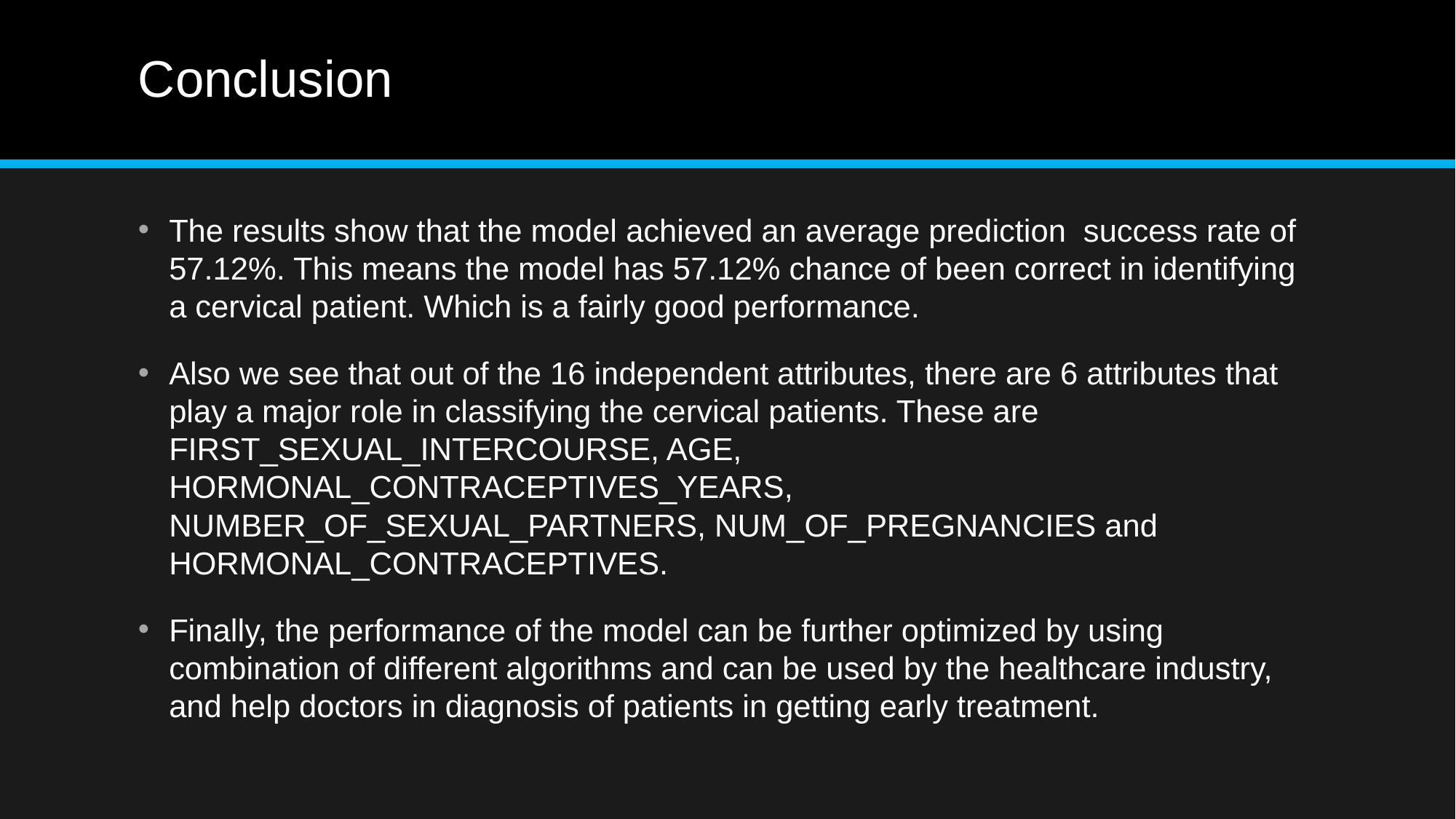

# Conclusion
The results show that the model achieved an average prediction  success rate of 57.12%. This means the model has 57.12% chance of been correct in identifying a cervical patient. Which is a fairly good performance.
Also we see that out of the 16 independent attributes, there are 6 attributes that play a major role in classifying the cervical patients. These are FIRST_SEXUAL_INTERCOURSE, AGE, HORMONAL_CONTRACEPTIVES_YEARS, NUMBER_OF_SEXUAL_PARTNERS, NUM_OF_PREGNANCIES and HORMONAL_CONTRACEPTIVES.
Finally, the performance of the model can be further optimized by using combination of different algorithms and can be used by the healthcare industry, and help doctors in diagnosis of patients in getting early treatment.